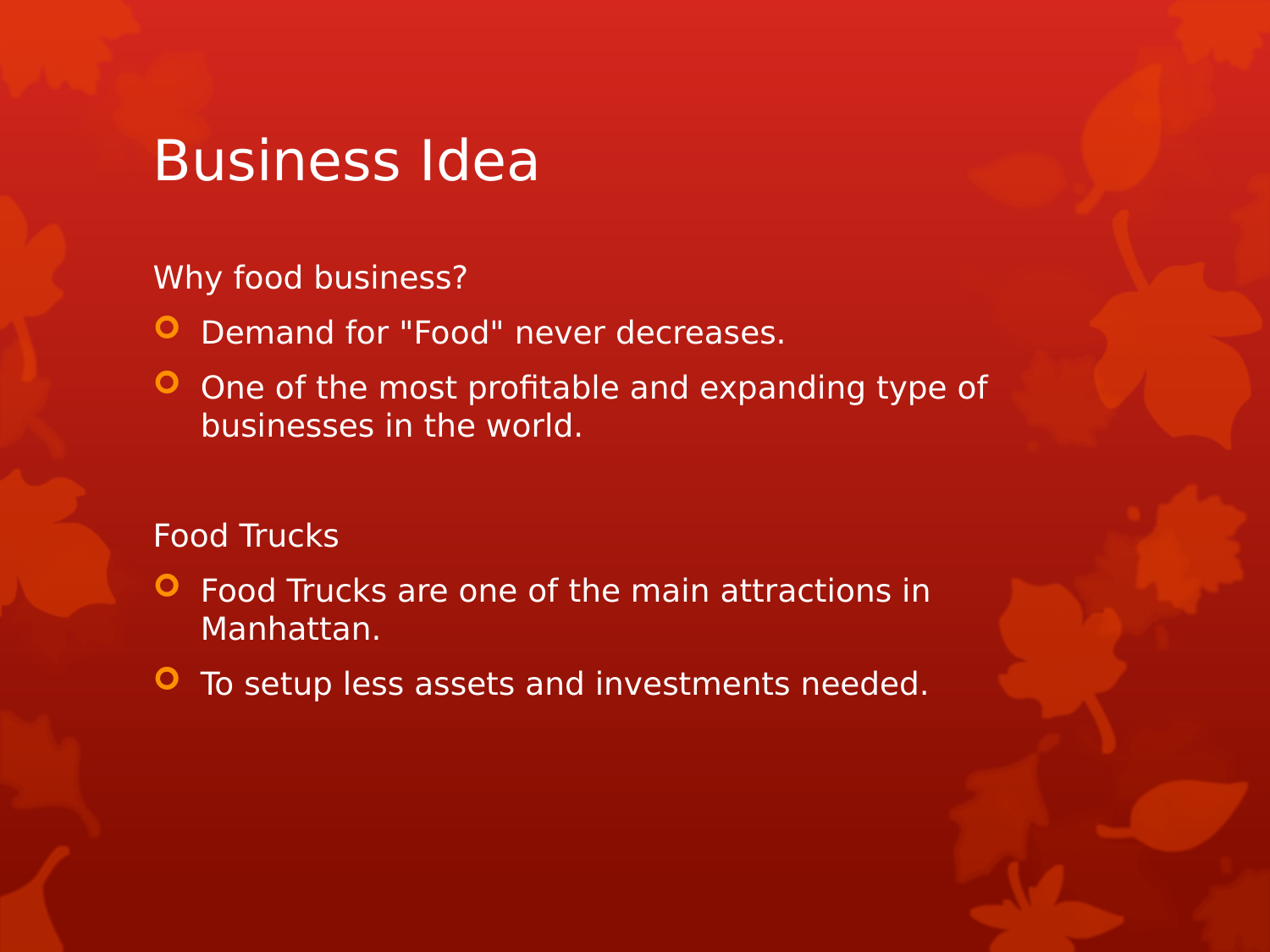

# Business Idea
Why food business?
Demand for "Food" never decreases.
One of the most profitable and expanding type of businesses in the world.

Food Trucks
Food Trucks are one of the main attractions in Manhattan.
To setup less assets and investments needed.